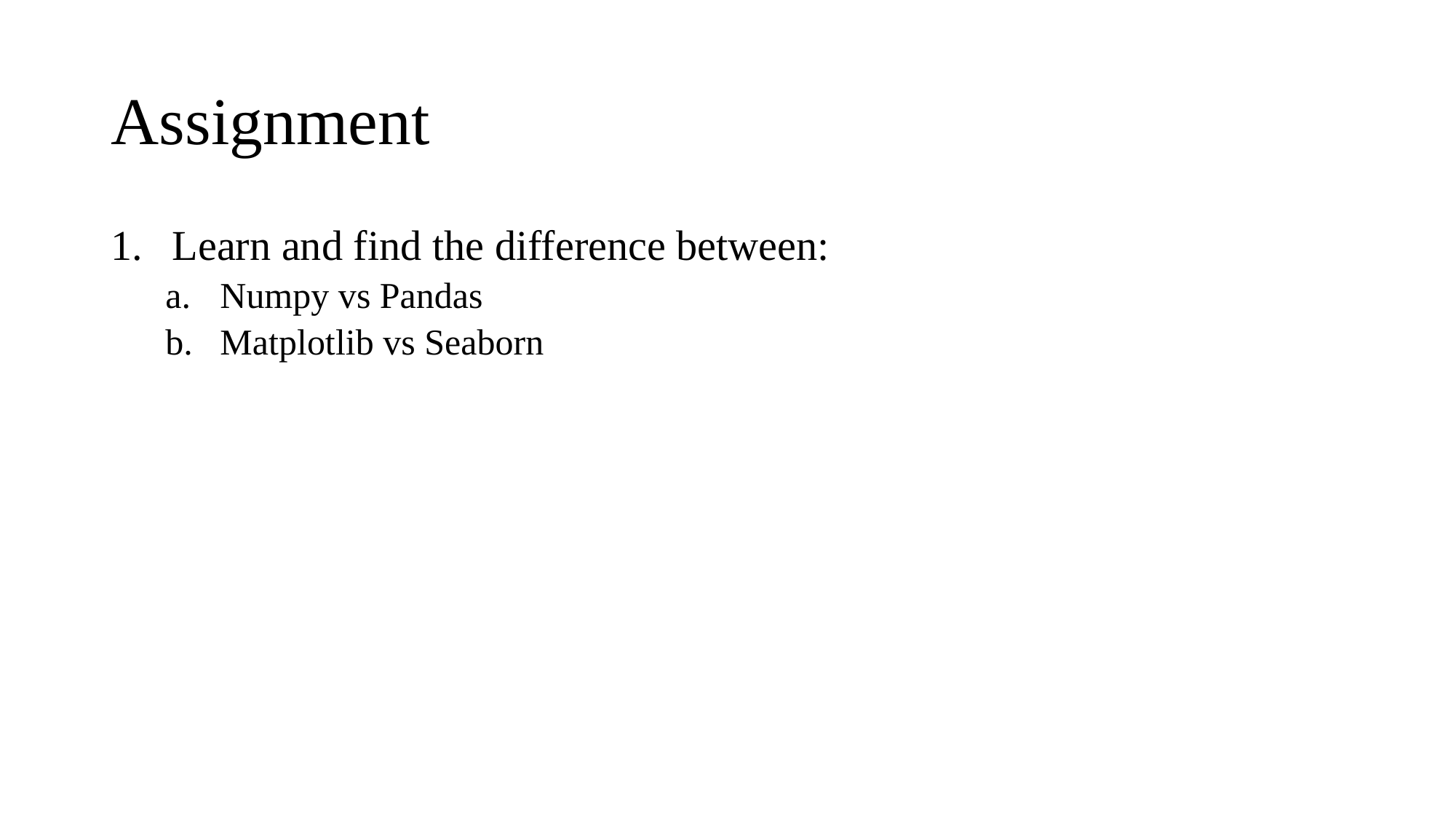

# Assignment
Learn and find the difference between:
Numpy vs Pandas
Matplotlib vs Seaborn